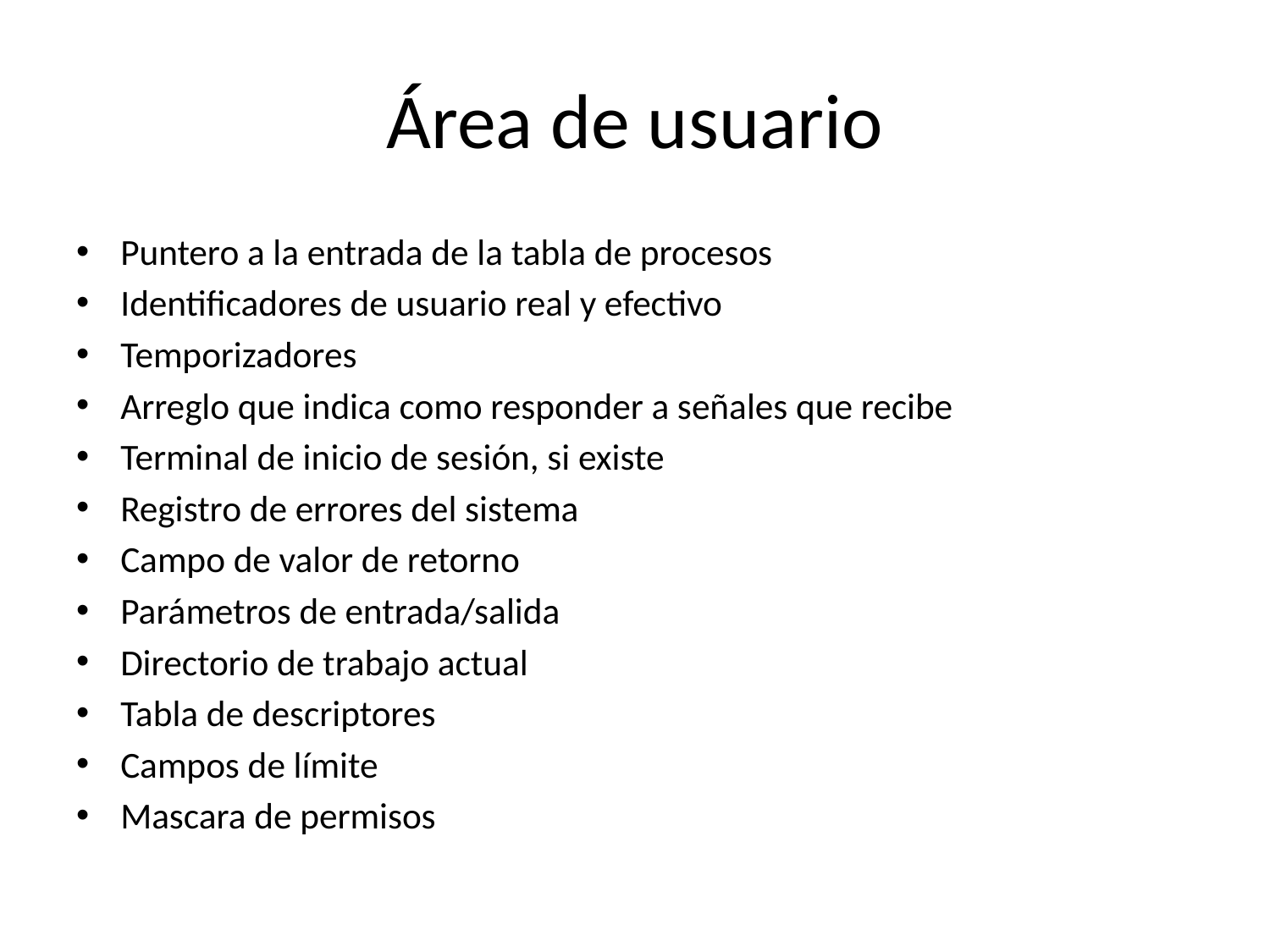

# Área de usuario
Puntero a la entrada de la tabla de procesos
Identificadores de usuario real y efectivo
Temporizadores
Arreglo que indica como responder a señales que recibe
Terminal de inicio de sesión, si existe
Registro de errores del sistema
Campo de valor de retorno
Parámetros de entrada/salida
Directorio de trabajo actual
Tabla de descriptores
Campos de límite
Mascara de permisos